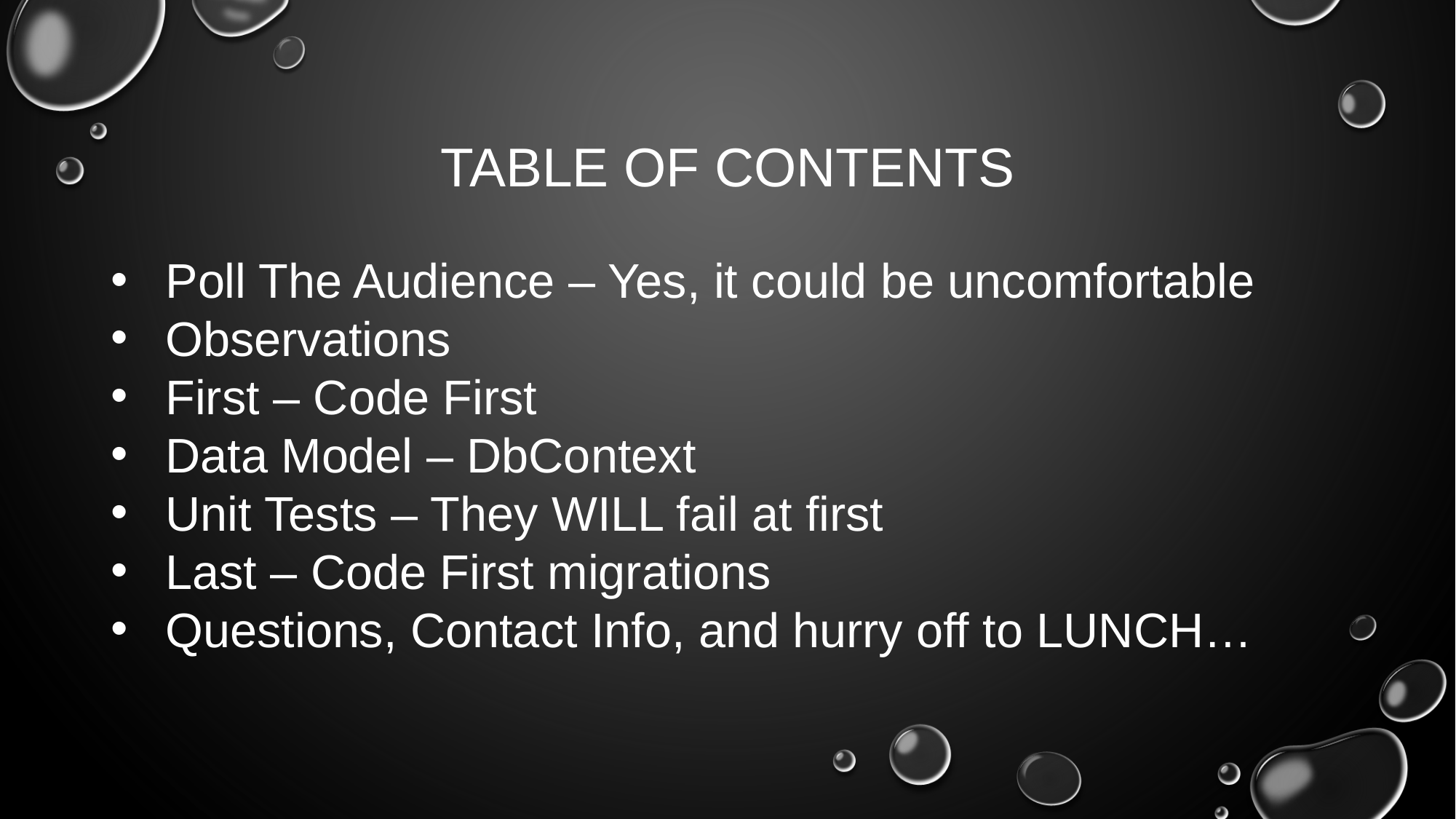

# Table of contents
Poll The Audience – Yes, it could be uncomfortable
Observations
First – Code First
Data Model – DbContext
Unit Tests – They WILL fail at first
Last – Code First migrations
Questions, Contact Info, and hurry off to LUNCH…